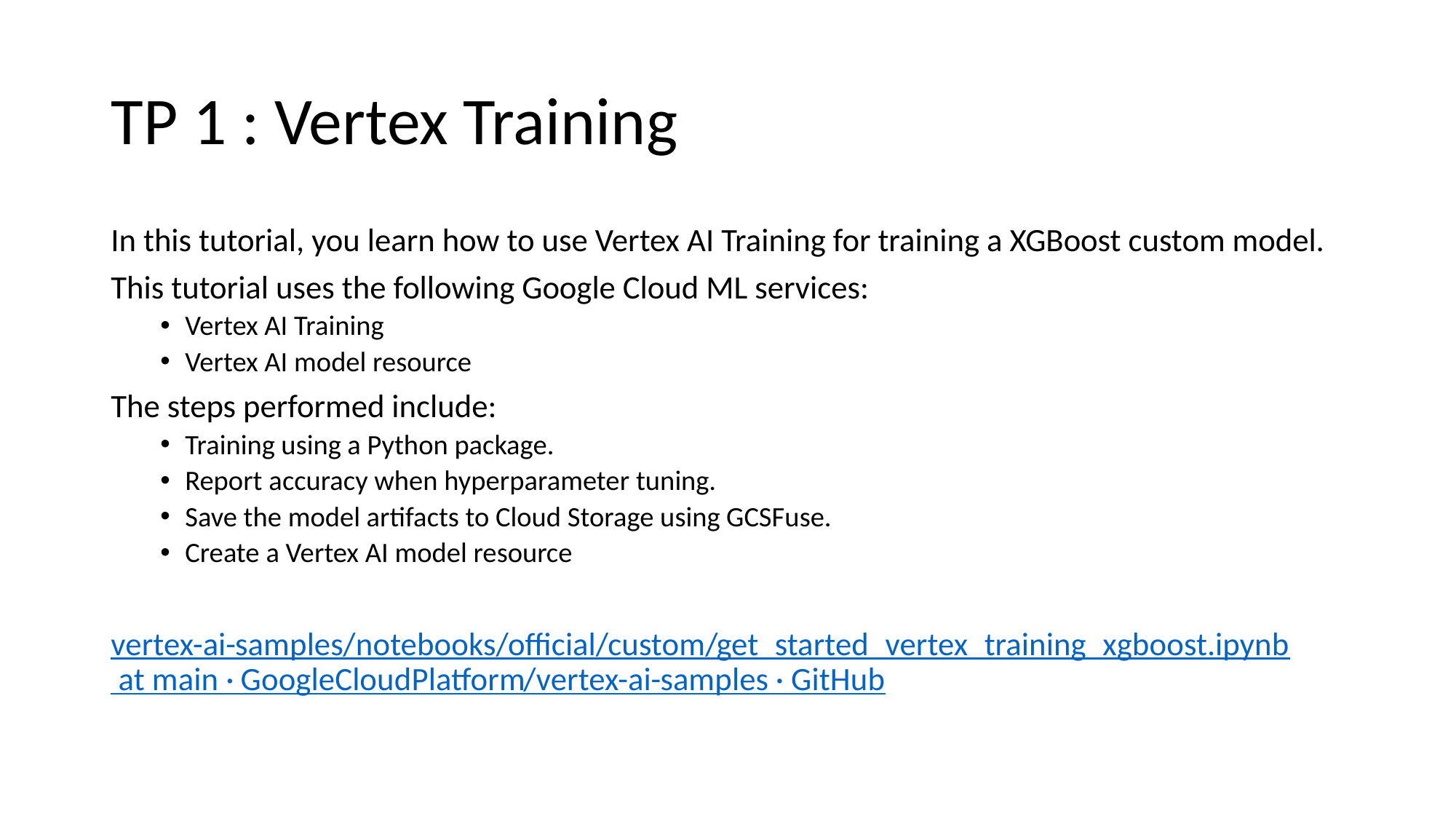

# TP 1 : Vertex Training
In this tutorial, you learn how to use Vertex AI Training for training a XGBoost custom model.
This tutorial uses the following Google Cloud ML services:
Vertex AI Training
Vertex AI model resource
The steps performed include:
Training using a Python package.
Report accuracy when hyperparameter tuning.
Save the model artifacts to Cloud Storage using GCSFuse.
Create a Vertex AI model resource

vertex-ai-samples/notebooks/official/custom/get_started_vertex_training_xgboost.ipynb at main · GoogleCloudPlatform/vertex-ai-samples · GitHub